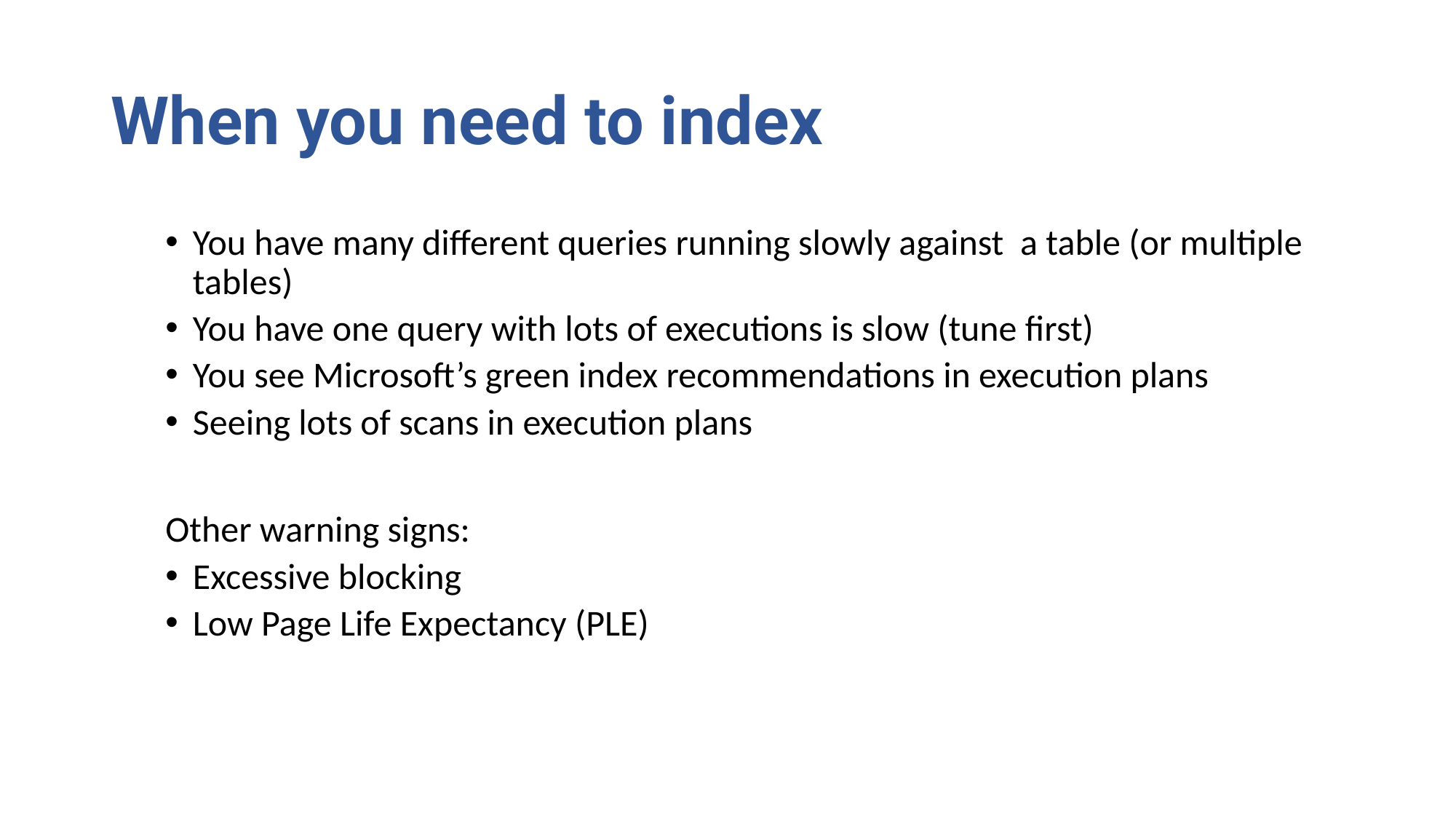

# When you need to index
You have many different queries running slowly against  a table (or multiple tables)
You have one query with lots of executions is slow (tune first)
You see Microsoft’s green index recommendations in execution plans
Seeing lots of scans in execution plans

Other warning signs:
Excessive blocking
Low Page Life Expectancy (PLE)